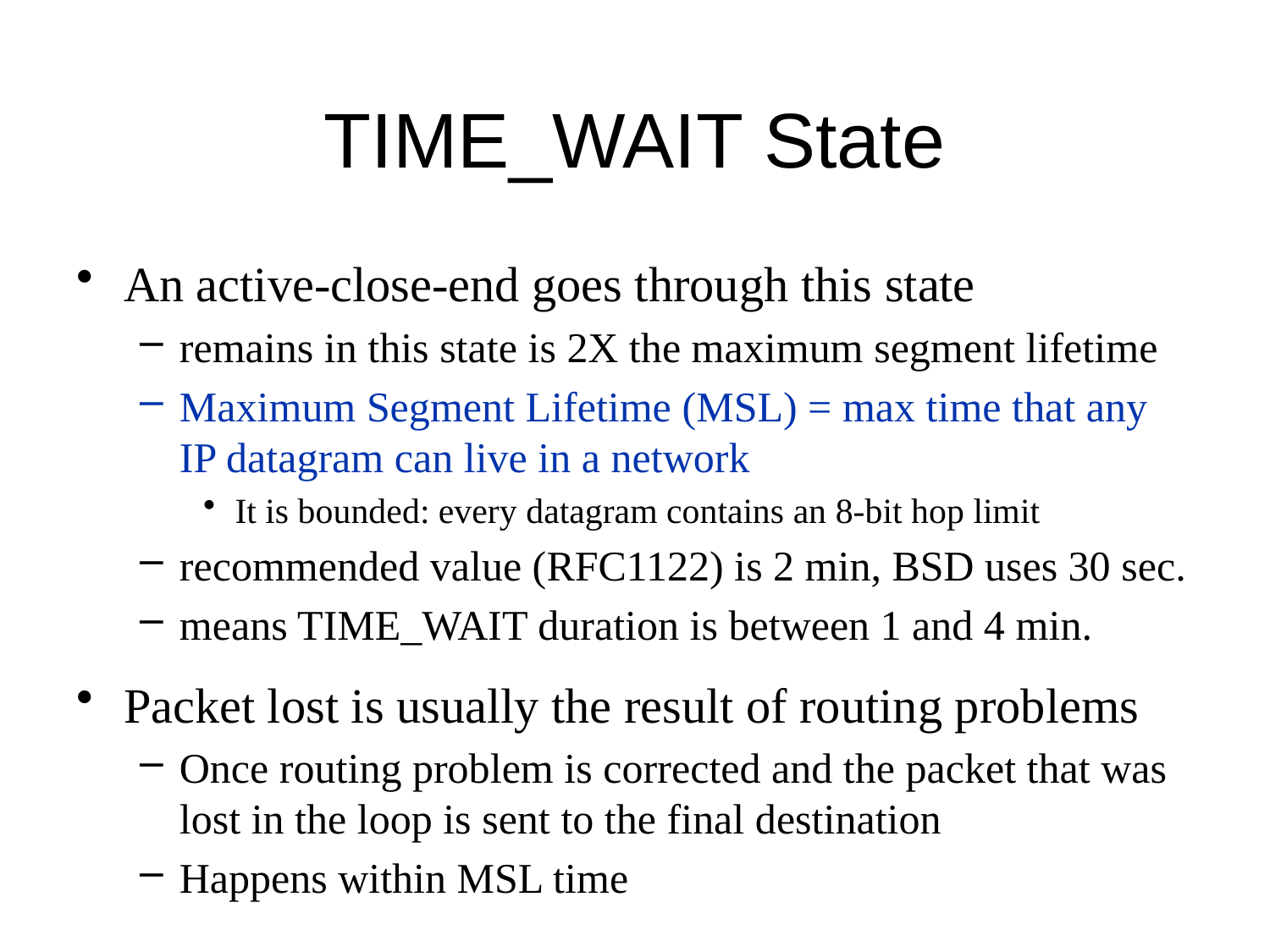

# TIME_WAIT State
An active-close-end goes through this state
remains in this state is 2X the maximum segment lifetime
Maximum Segment Lifetime (MSL) = max time that any IP datagram can live in a network
It is bounded: every datagram contains an 8-bit hop limit
recommended value (RFC1122) is 2 min, BSD uses 30 sec.
means TIME_WAIT duration is between 1 and 4 min.
Packet lost is usually the result of routing problems
Once routing problem is corrected and the packet that was lost in the loop is sent to the final destination
Happens within MSL time